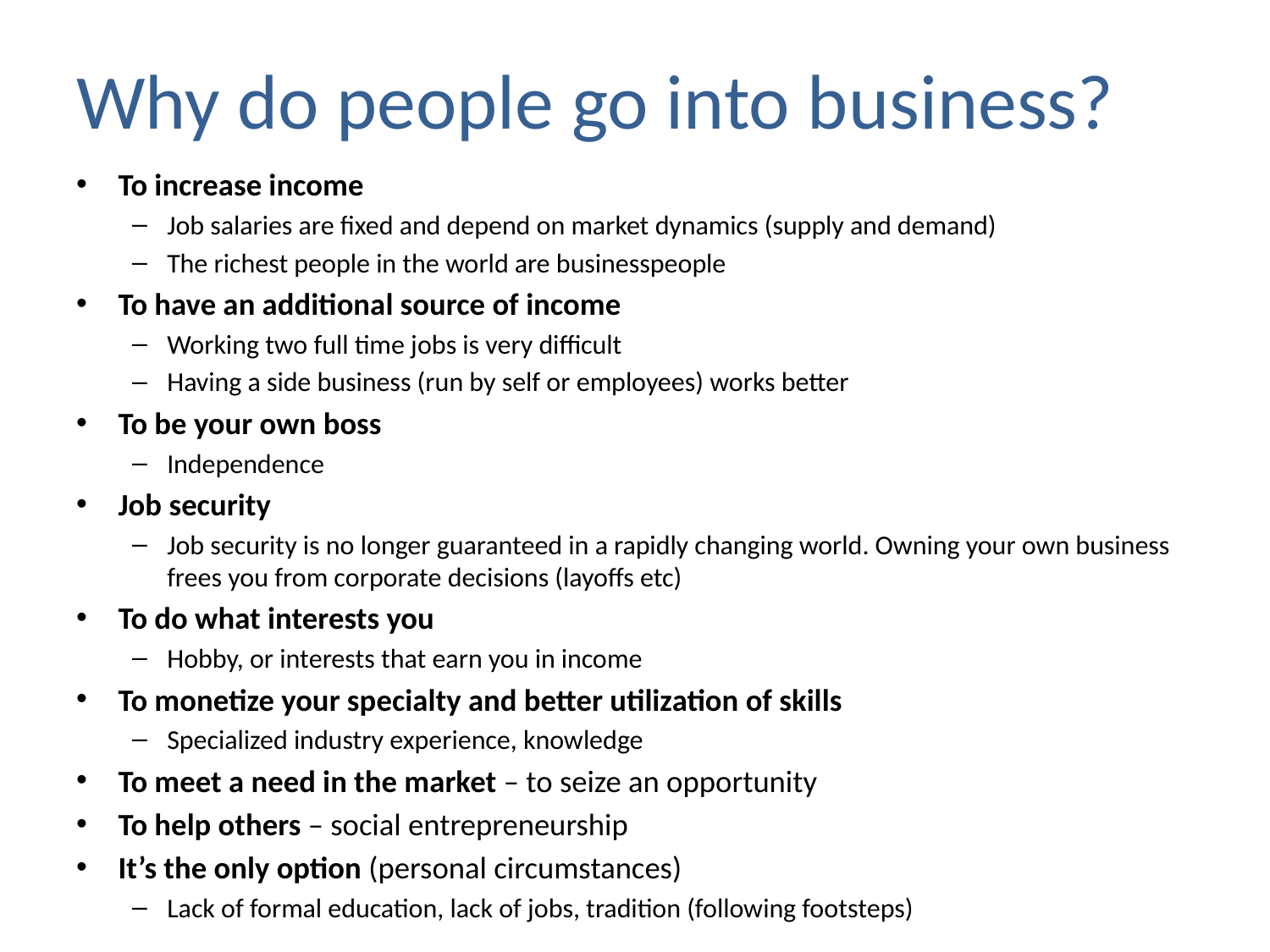

# Why do people go into business?
To increase income
Job salaries are fixed and depend on market dynamics (supply and demand)
The richest people in the world are businesspeople
To have an additional source of income
Working two full time jobs is very difficult
Having a side business (run by self or employees) works better
To be your own boss
Independence
Job security
Job security is no longer guaranteed in a rapidly changing world. Owning your own business frees you from corporate decisions (layoffs etc)
To do what interests you
Hobby, or interests that earn you in income
To monetize your specialty and better utilization of skills
Specialized industry experience, knowledge
To meet a need in the market – to seize an opportunity
To help others – social entrepreneurship
It’s the only option (personal circumstances)
Lack of formal education, lack of jobs, tradition (following footsteps)